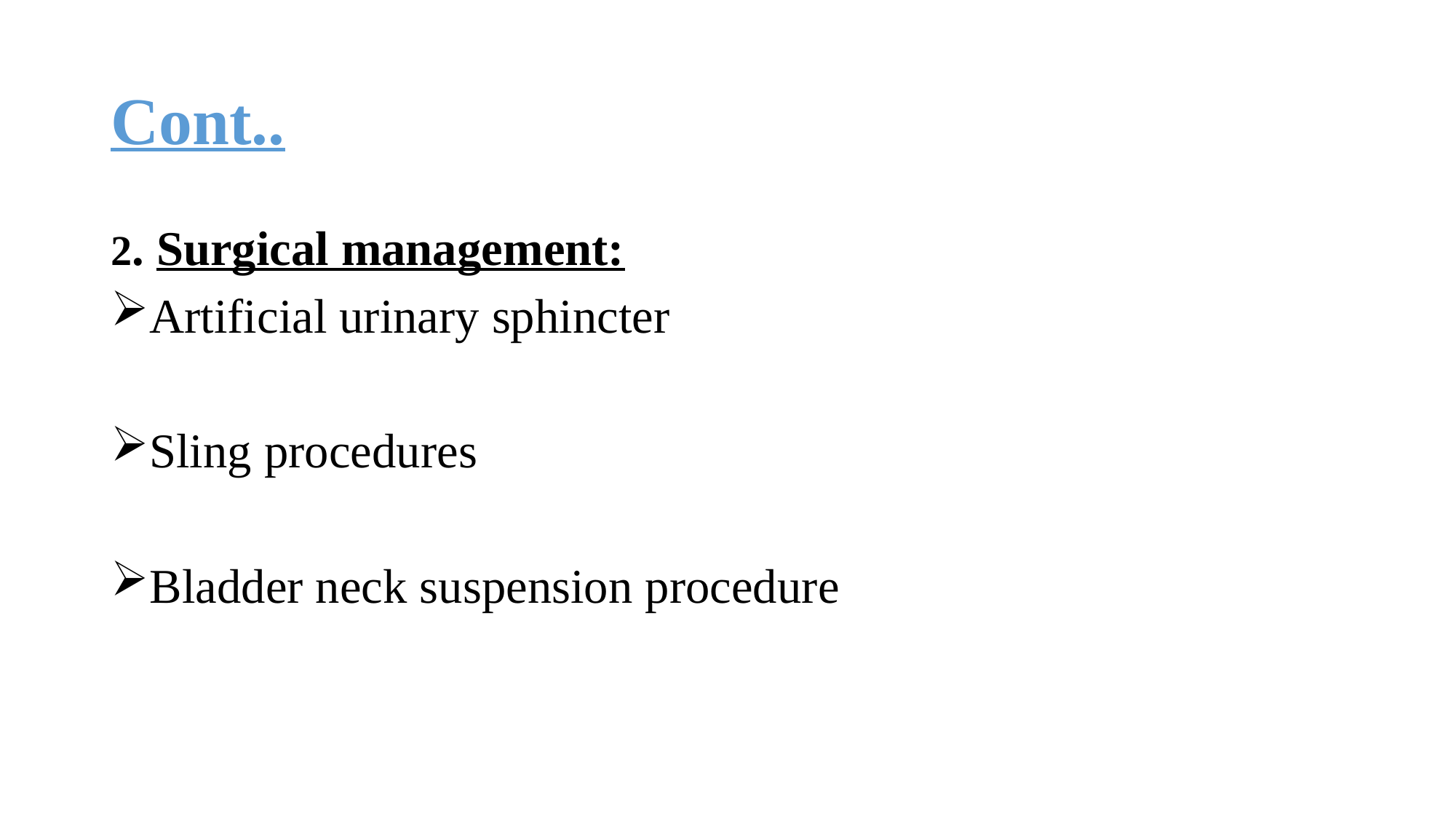

# Cont..
2. Surgical management:
Artificial urinary sphincter

Sling procedures

Bladder neck suspension procedure